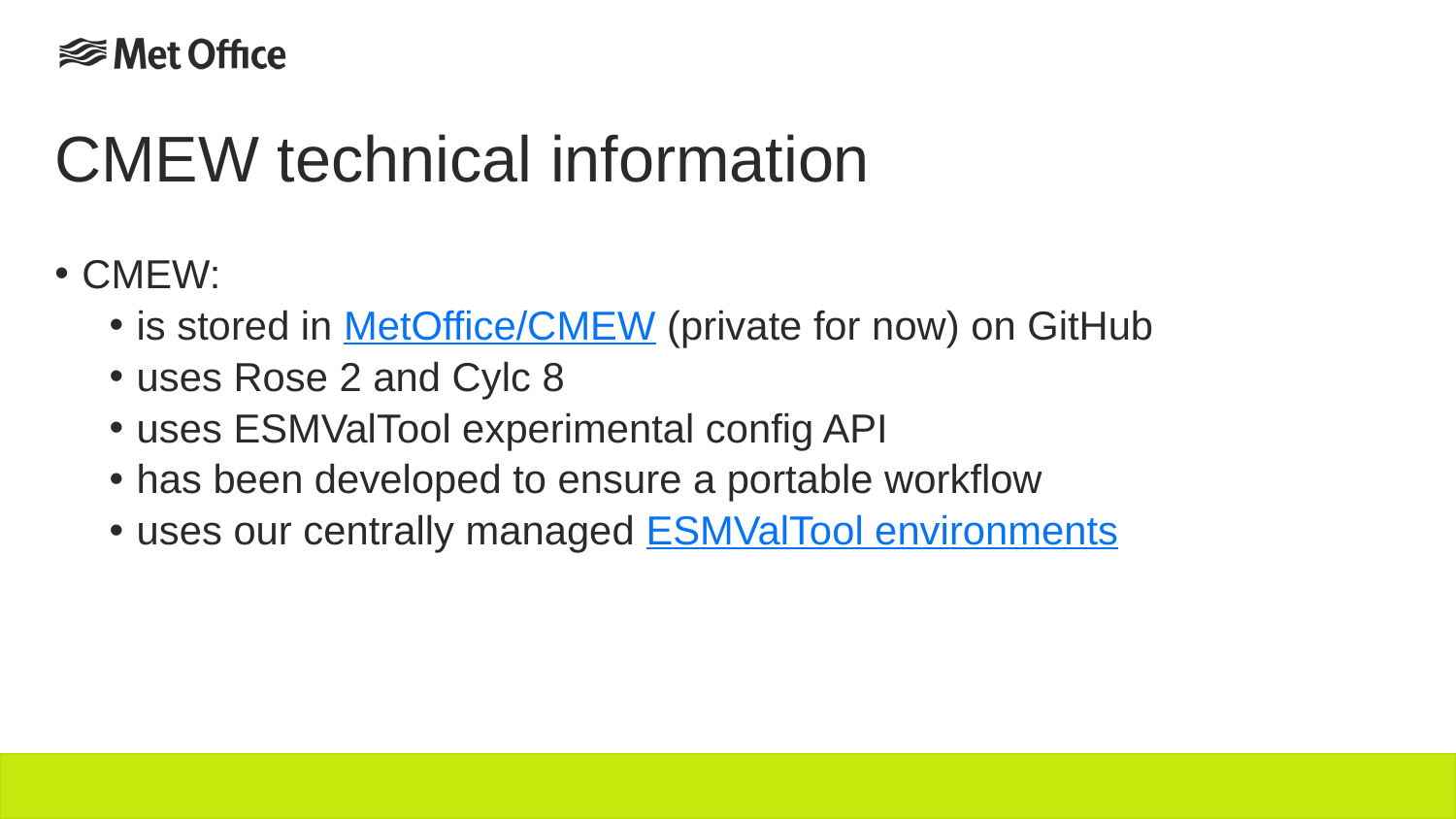

CAW
# CMEW technical information
CMEW:
is stored in MetOffice/CMEW (private for now) on GitHub
uses Rose 2 and Cylc 8
uses ESMValTool experimental config API
has been developed to ensure a portable workflow
uses our centrally managed ESMValTool environments